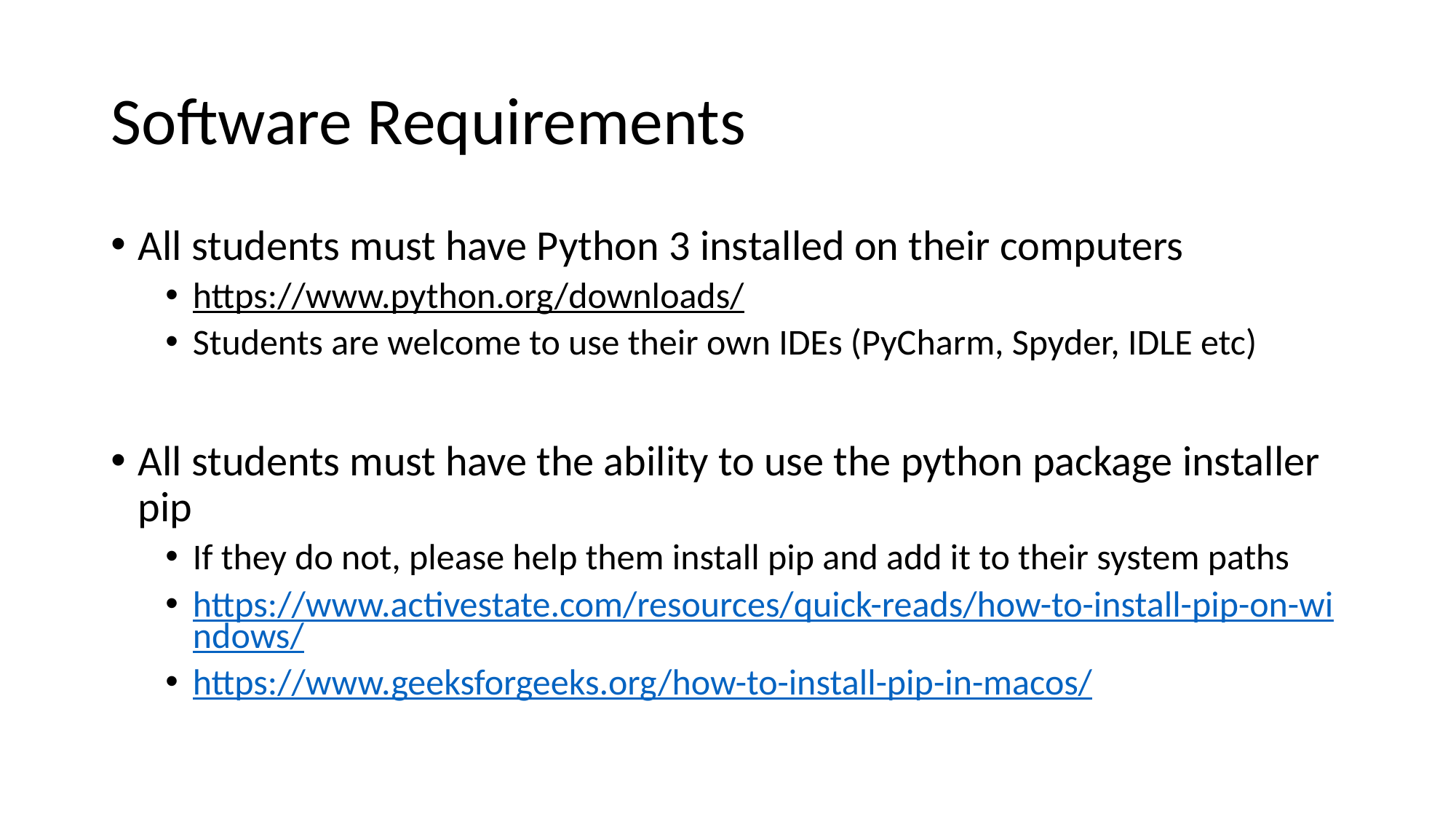

# Software Requirements
All students must have Python 3 installed on their computers
https://www.python.org/downloads/
Students are welcome to use their own IDEs (PyCharm, Spyder, IDLE etc)

All students must have the ability to use the python package installer pip
If they do not, please help them install pip and add it to their system paths
https://www.activestate.com/resources/quick-reads/how-to-install-pip-on-windows/
https://www.geeksforgeeks.org/how-to-install-pip-in-macos/